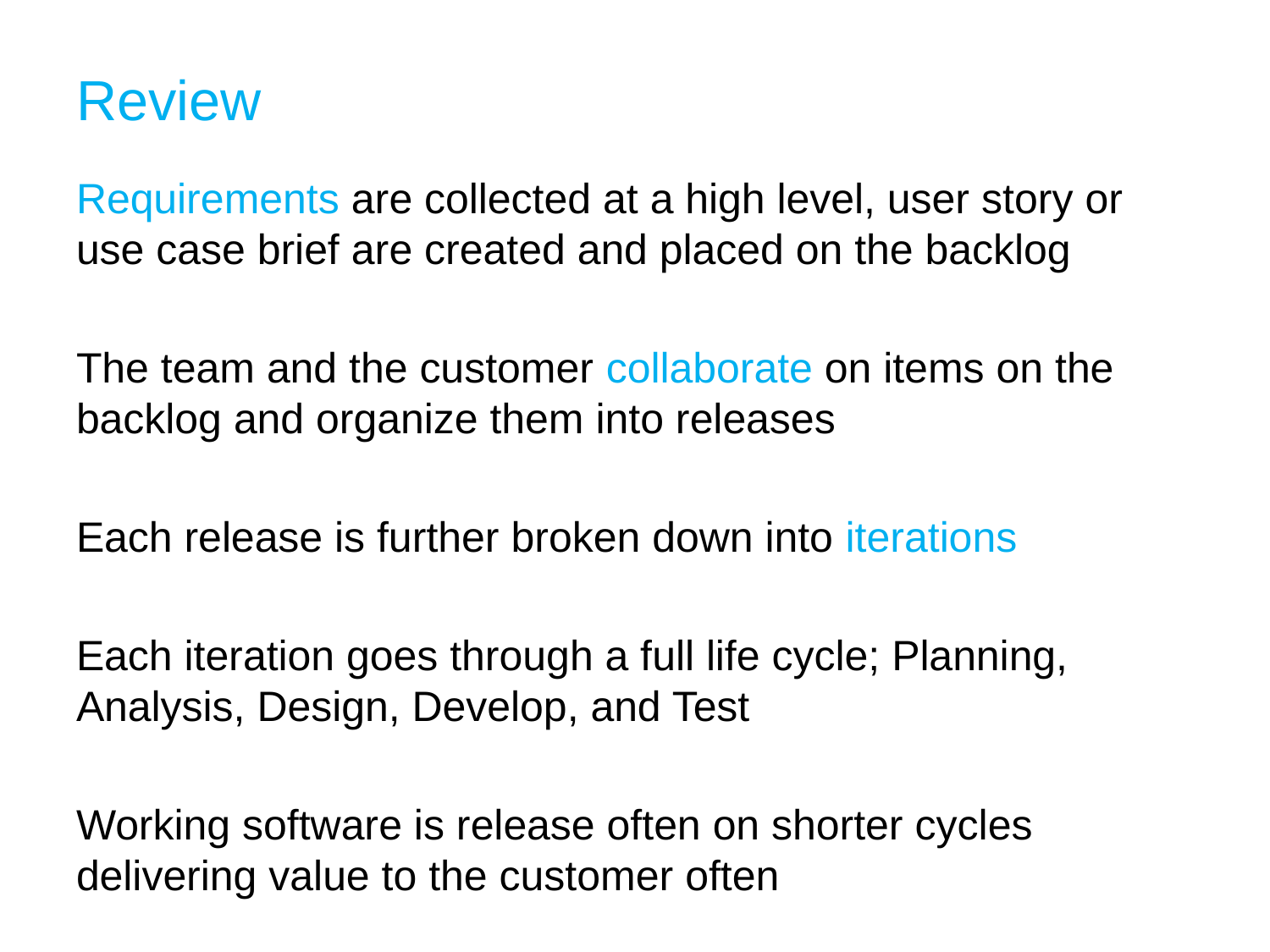

# Review
Requirements are collected at a high level, user story or use case brief are created and placed on the backlog

The team and the customer collaborate on items on the backlog and organize them into releases

Each release is further broken down into iterations

Each iteration goes through a full life cycle; Planning, Analysis, Design, Develop, and Test

Working software is release often on shorter cycles delivering value to the customer often